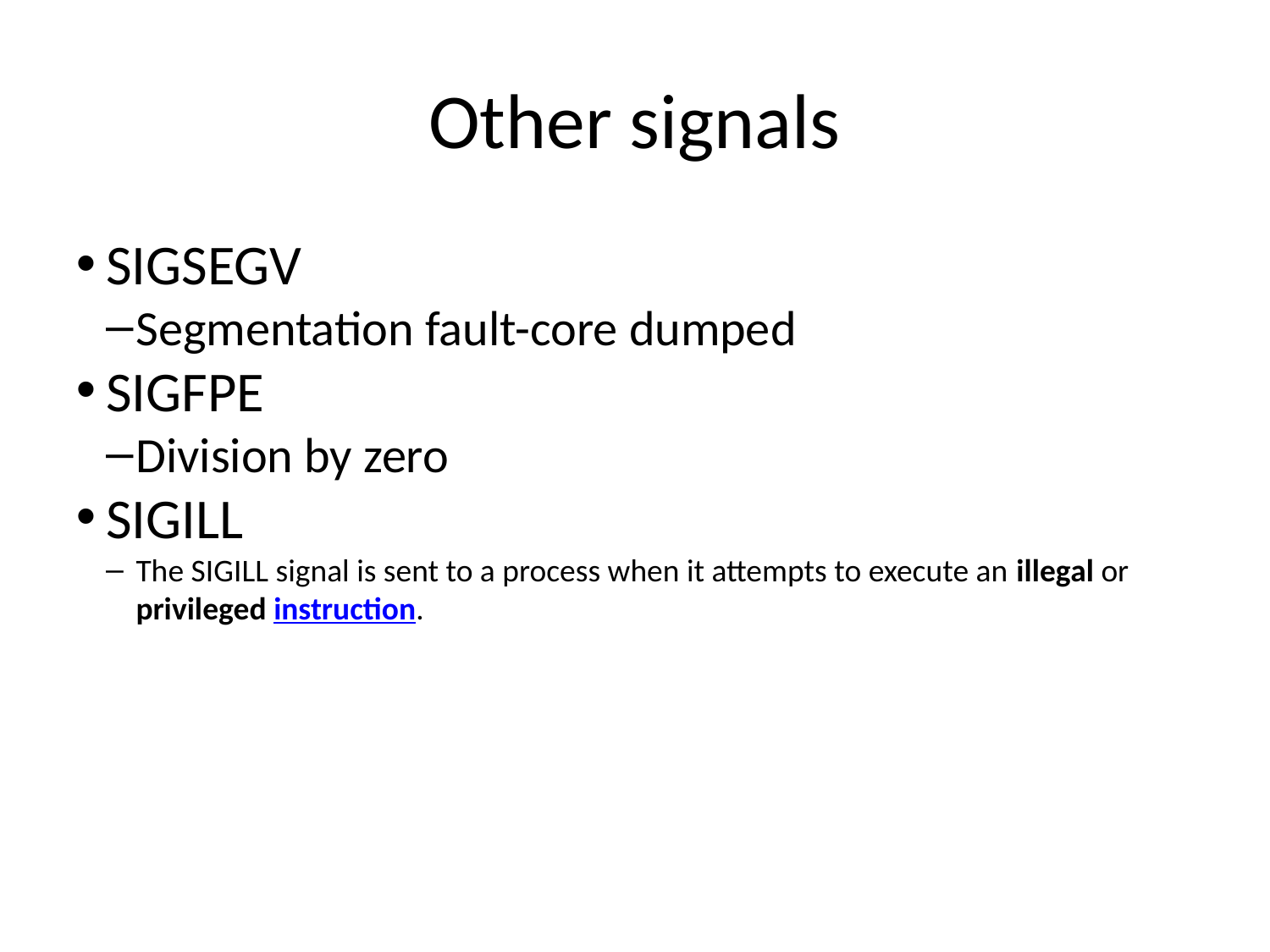

Other signals
SIGSEGV
Segmentation fault-core dumped
SIGFPE
Division by zero
SIGILL
The SIGILL signal is sent to a process when it attempts to execute an illegal or privileged instruction.